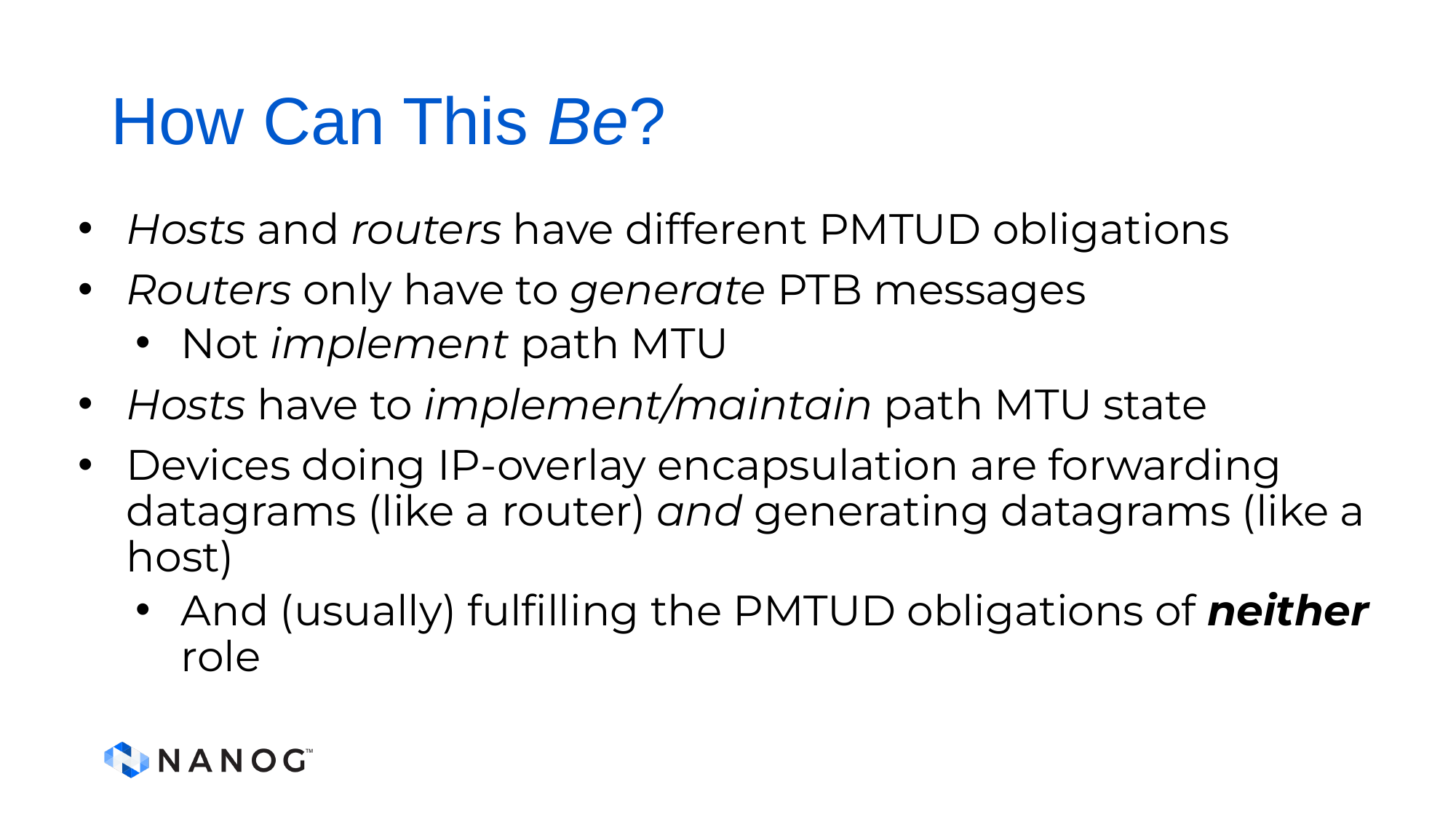

# How Can This Be?
Hosts and routers have different PMTUD obligations
Routers only have to generate PTB messages
Not implement path MTU
Hosts have to implement/maintain path MTU state
Devices doing IP-overlay encapsulation are forwarding datagrams (like a router) and generating datagrams (like a host)
And (usually) fulfilling the PMTUD obligations of neither role